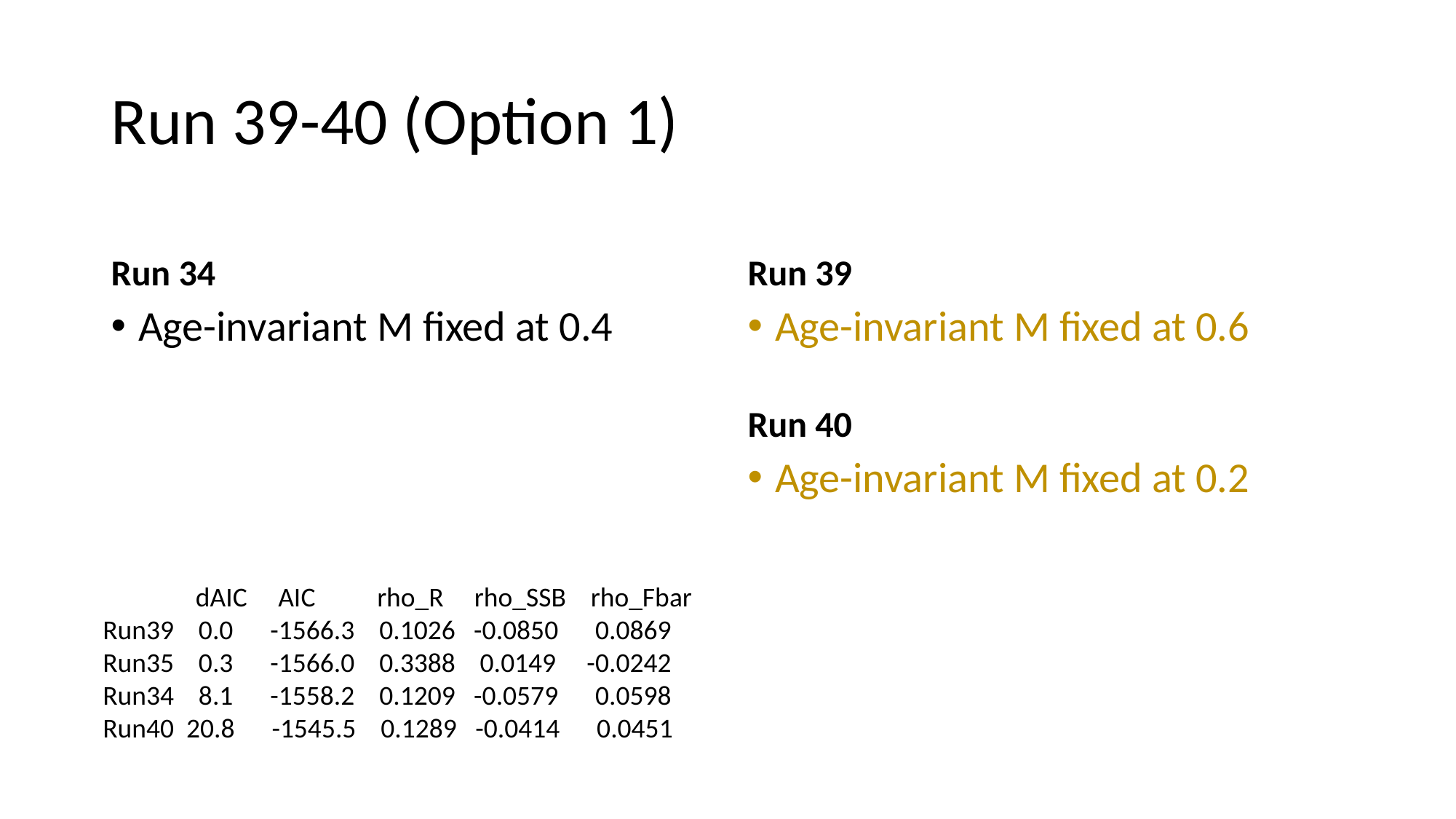

# Run 39-40 (Option 1)
Run 34
Run 39
Age-invariant M fixed at 0.4
Age-invariant M fixed at 0.6
Run 40
Age-invariant M fixed at 0.2

               dAIC     AIC          rho_R     rho_SSB    rho_Fbar
Run39    0.0      -1566.3    0.1026   -0.0850      0.0869
Run35    0.3      -1566.0    0.3388    0.0149     -0.0242
Run34    8.1      -1558.2    0.1209   -0.0579      0.0598
Run40  20.8      -1545.5    0.1289   -0.0414      0.0451